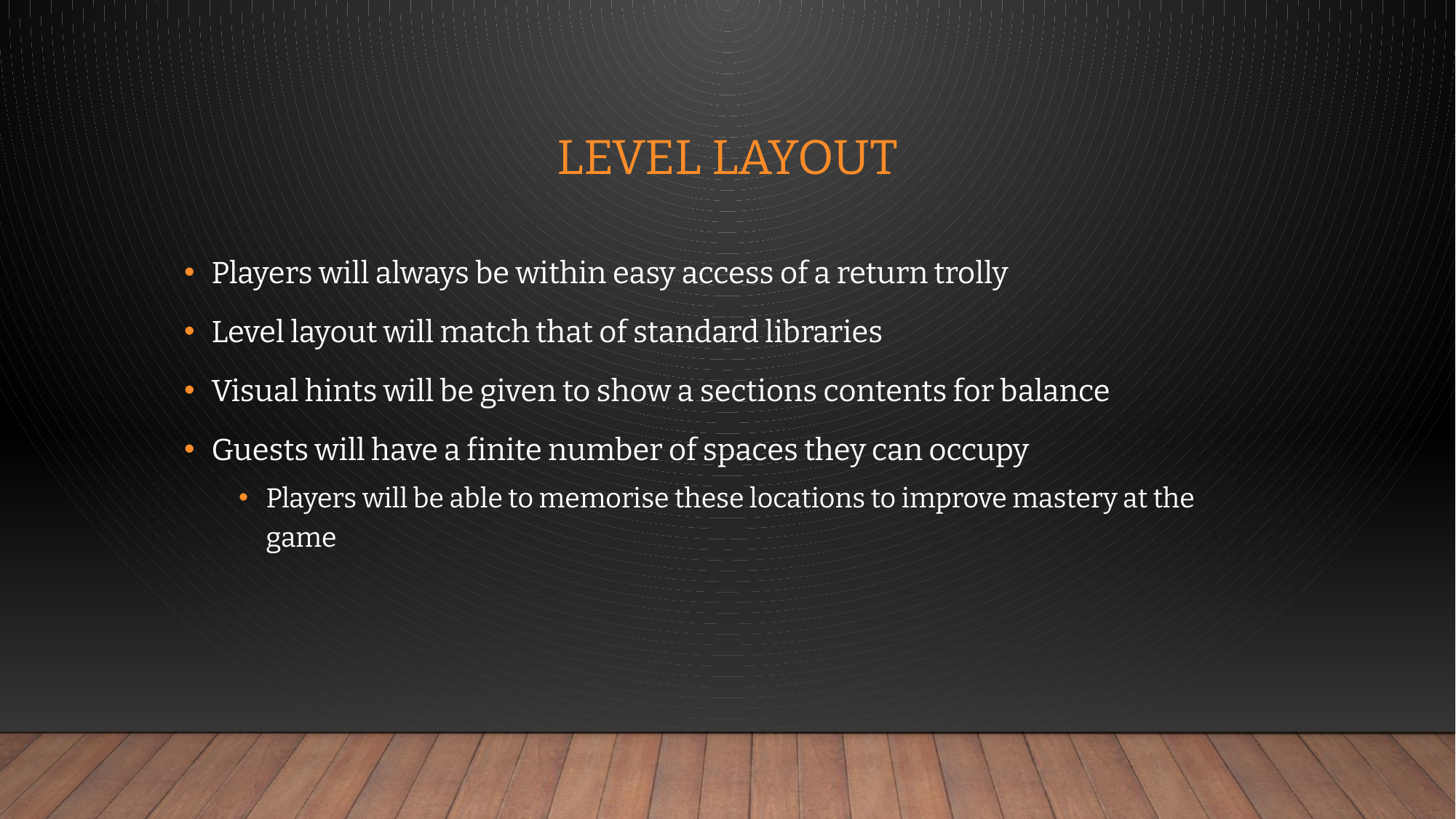

# Level Layout
Players will always be within easy access of a return trolly
Level layout will match that of standard libraries
Visual hints will be given to show a sections contents for balance
Guests will have a finite number of spaces they can occupy
Players will be able to memorise these locations to improve mastery at the game